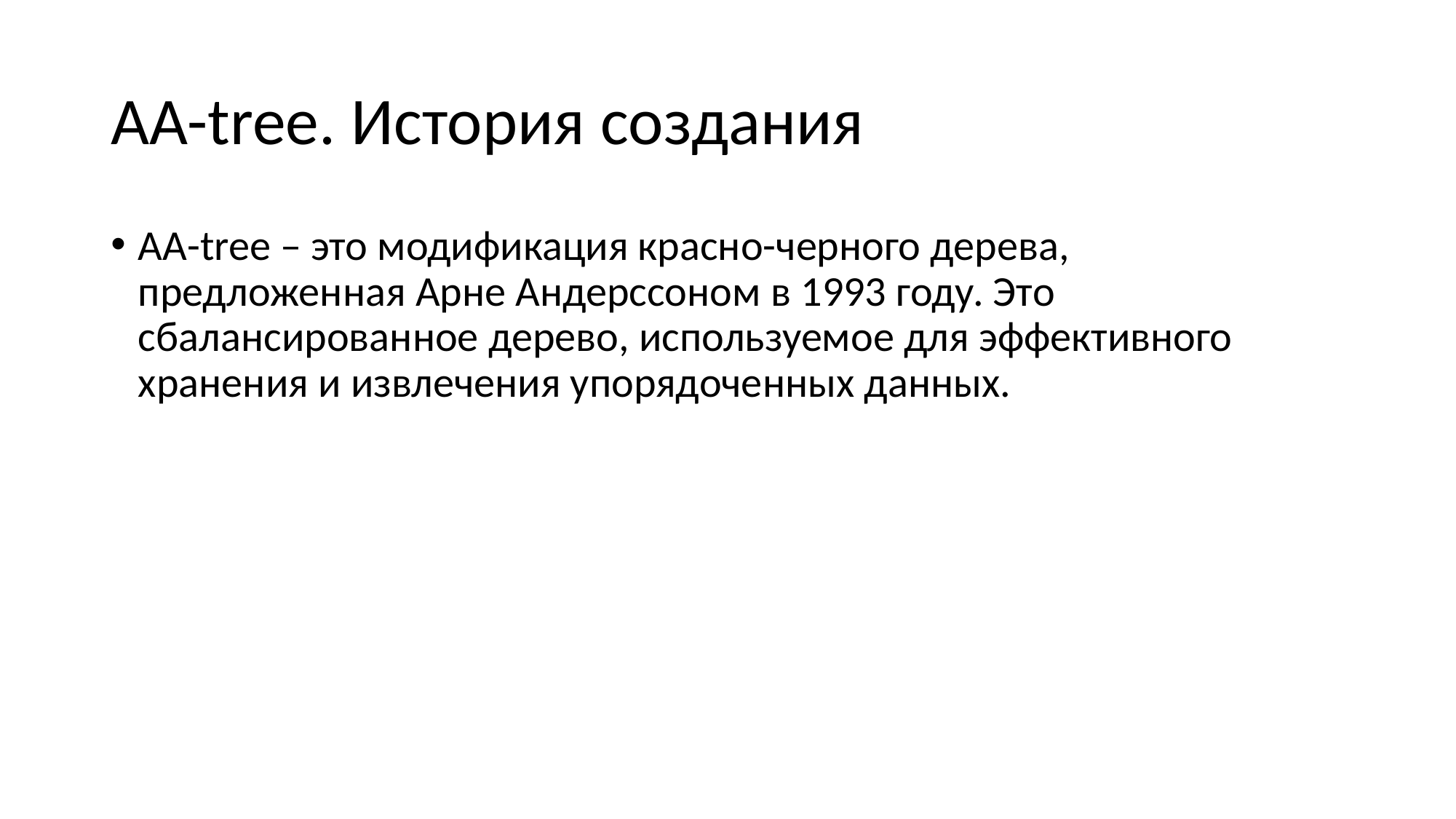

# AA-tree. История создания
AA-tree – это модификация красно-черного дерева, предложенная Арне Андерссоном в 1993 году. Это сбалансированное дерево, используемое для эффективного хранения и извлечения упорядоченных данных.